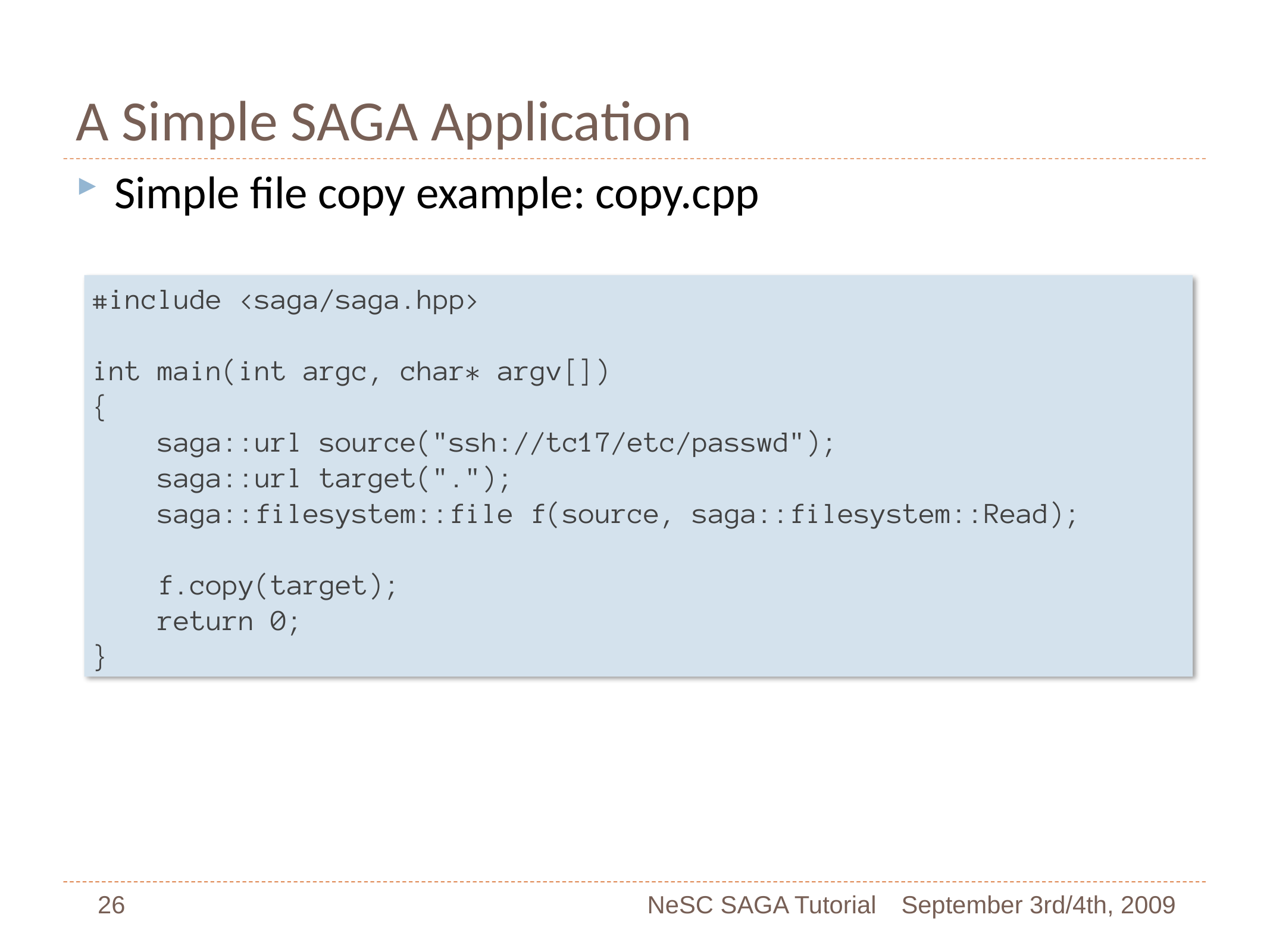

# A Simple SAGA Application
Simple file copy example: copy.cpp
#include <saga/saga.hpp>

int main(int argc, char* argv[])
{
    saga::url source("ssh://tc17/etc/passwd");
    saga::url target(".");
    saga::filesystem::file f(source, saga::filesystem::Read);

    f.copy(target);
    return 0;
}
26
NeSC SAGA Tutorial
September 3rd/4th, 2009